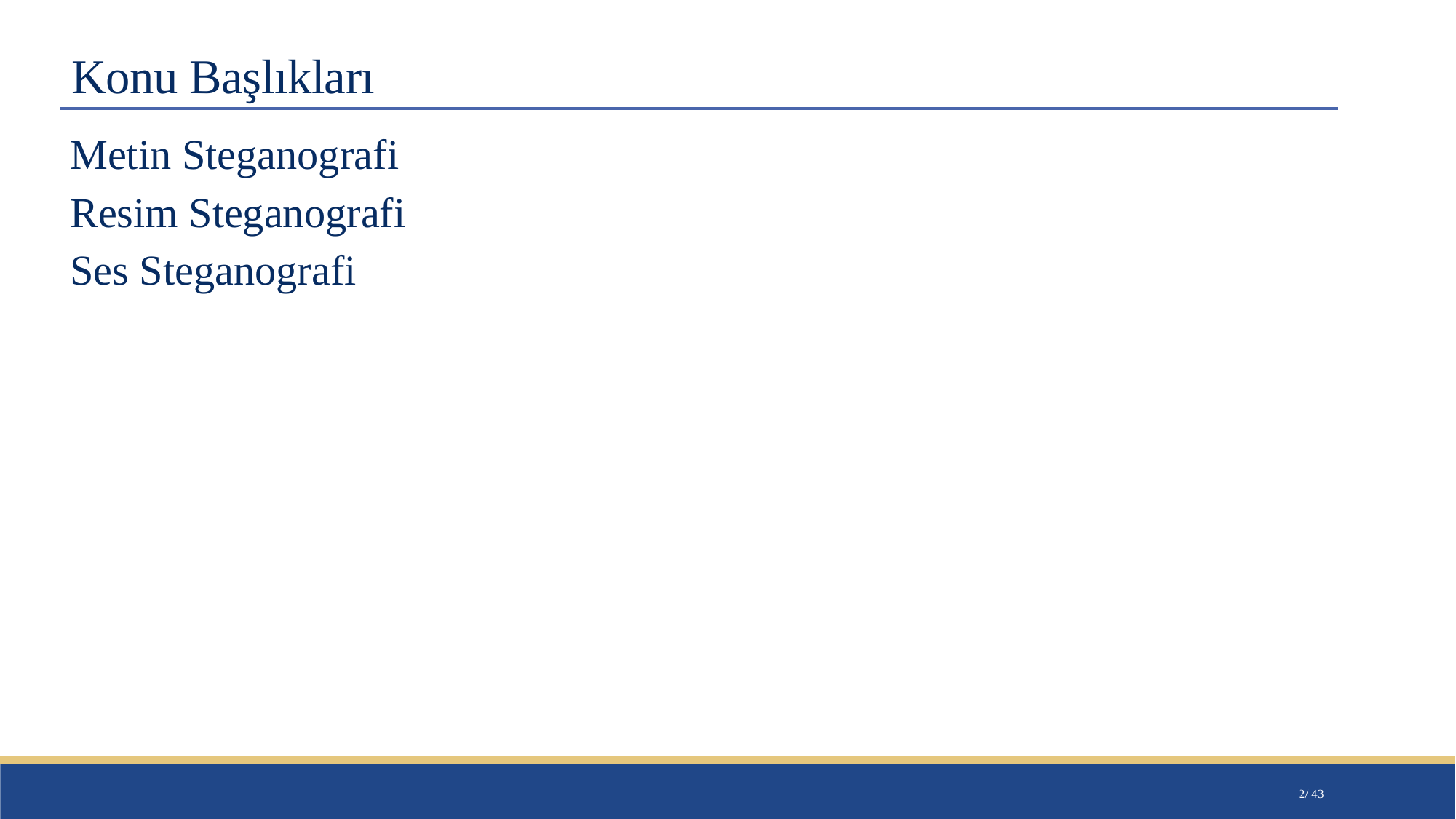

# Konu Başlıkları
Metin Steganografi
Resim Steganografi
Ses Steganografi
2/ 43